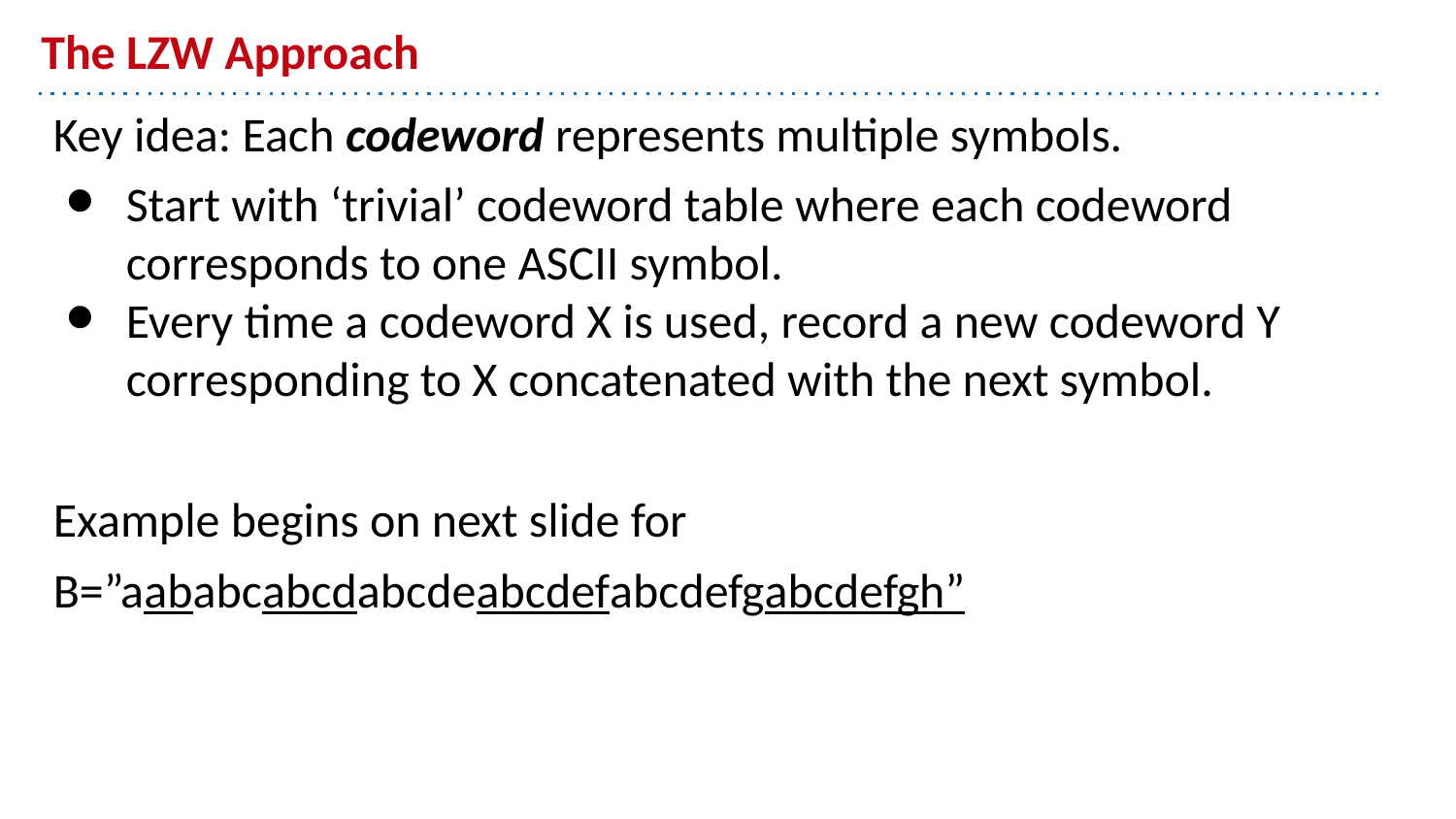

# The LZW Approach
Key idea: Each codeword represents multiple symbols.
Start with ‘trivial’ codeword table where each codeword corresponds to one ASCII symbol.
Every time a codeword X is used, record a new codeword Y corresponding to X concatenated with the next symbol.

Example begins on next slide for
B=”aababcabcdabcdeabcdefabcdefgabcdefgh”